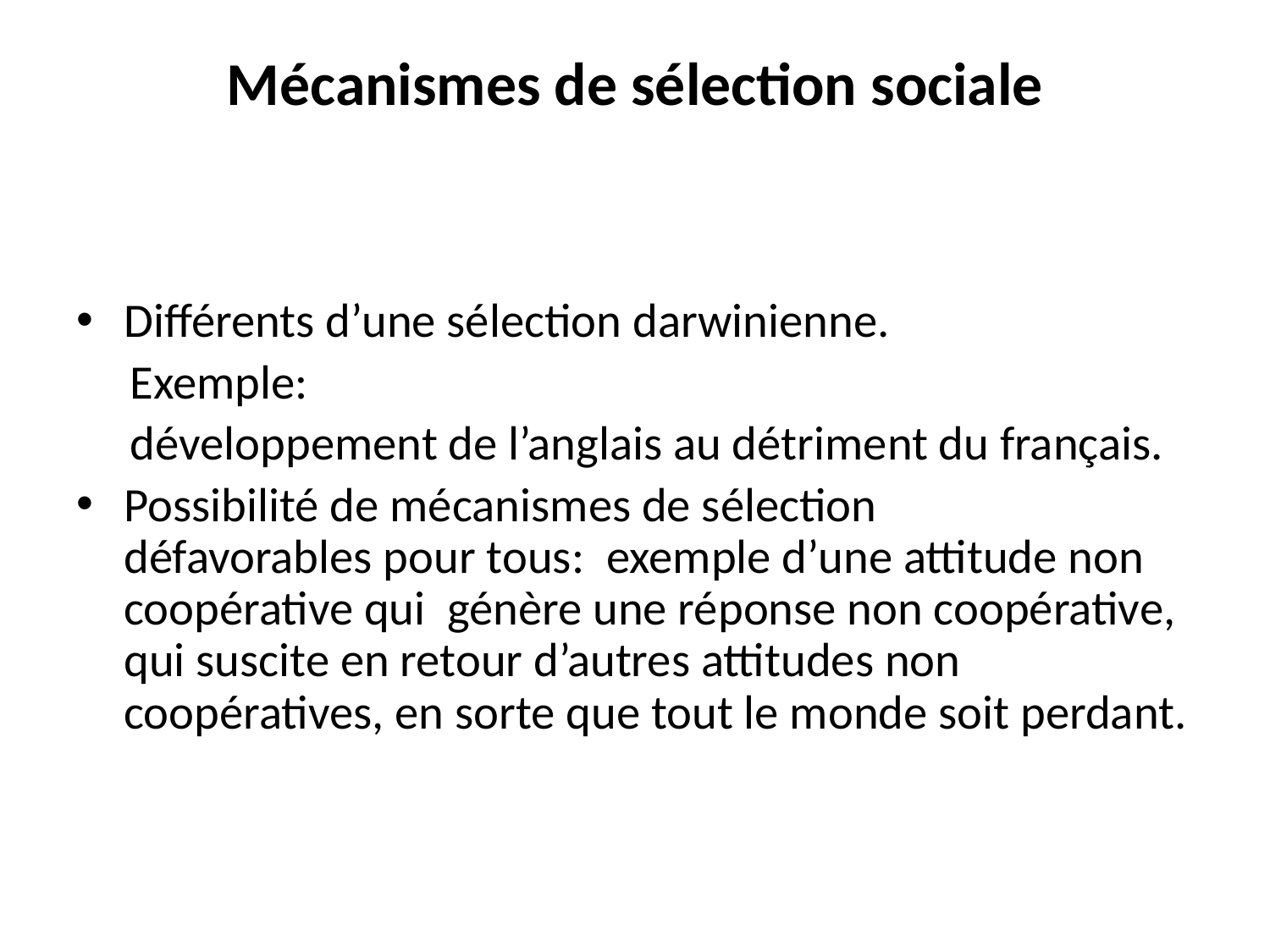

# Mécanismes de sélection sociale

Différents d’une sélection darwinienne.
     Exemple:
     développement de l’anglais au détriment du français.
Possibilité de mécanismes de sélection défavorables pour tous:  exemple d’une attitude non coopérative qui  génère une réponse non coopérative, qui suscite en retour d’autres attitudes non coopératives, en sorte que tout le monde soit perdant.